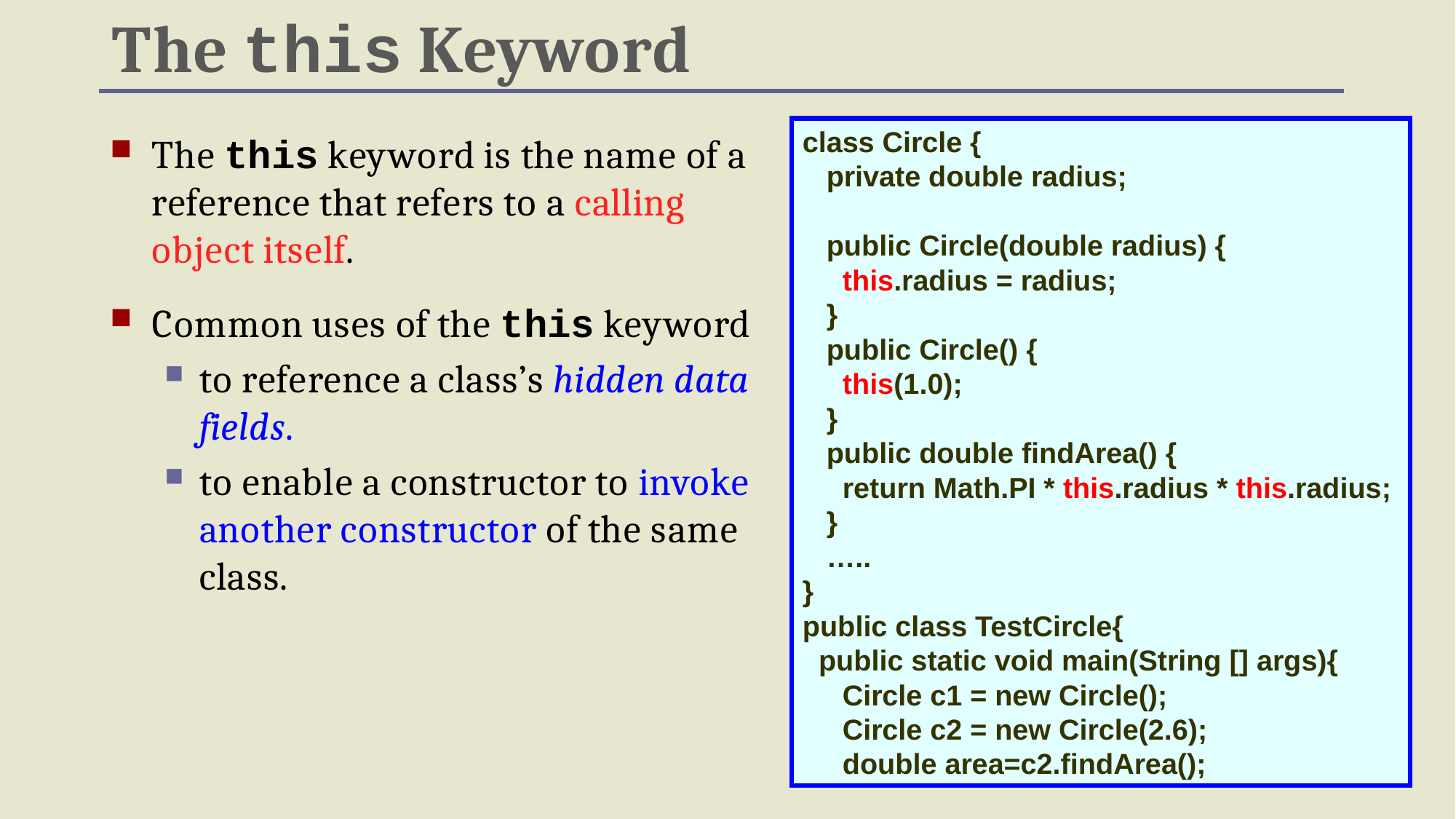

# The this Keyword
class Circle {
   private double radius;

   public Circle(double radius) {
     this.radius = radius;
   }
   public Circle() {
     this(1.0);
   }
   public double findArea() {
     return Math.PI * this.radius * this.radius;
   }
   …..
}
public class TestCircle{
  public static void main(String [] args){
     Circle c1 = new Circle();
     Circle c2 = new Circle(2.6);
     double area=c2.findArea();
The this keyword is the name of a reference that refers to a calling object itself.
Common uses of the this keyword
to reference a class’s hidden data fields.
to enable a constructor to invoke another constructor of the same class.